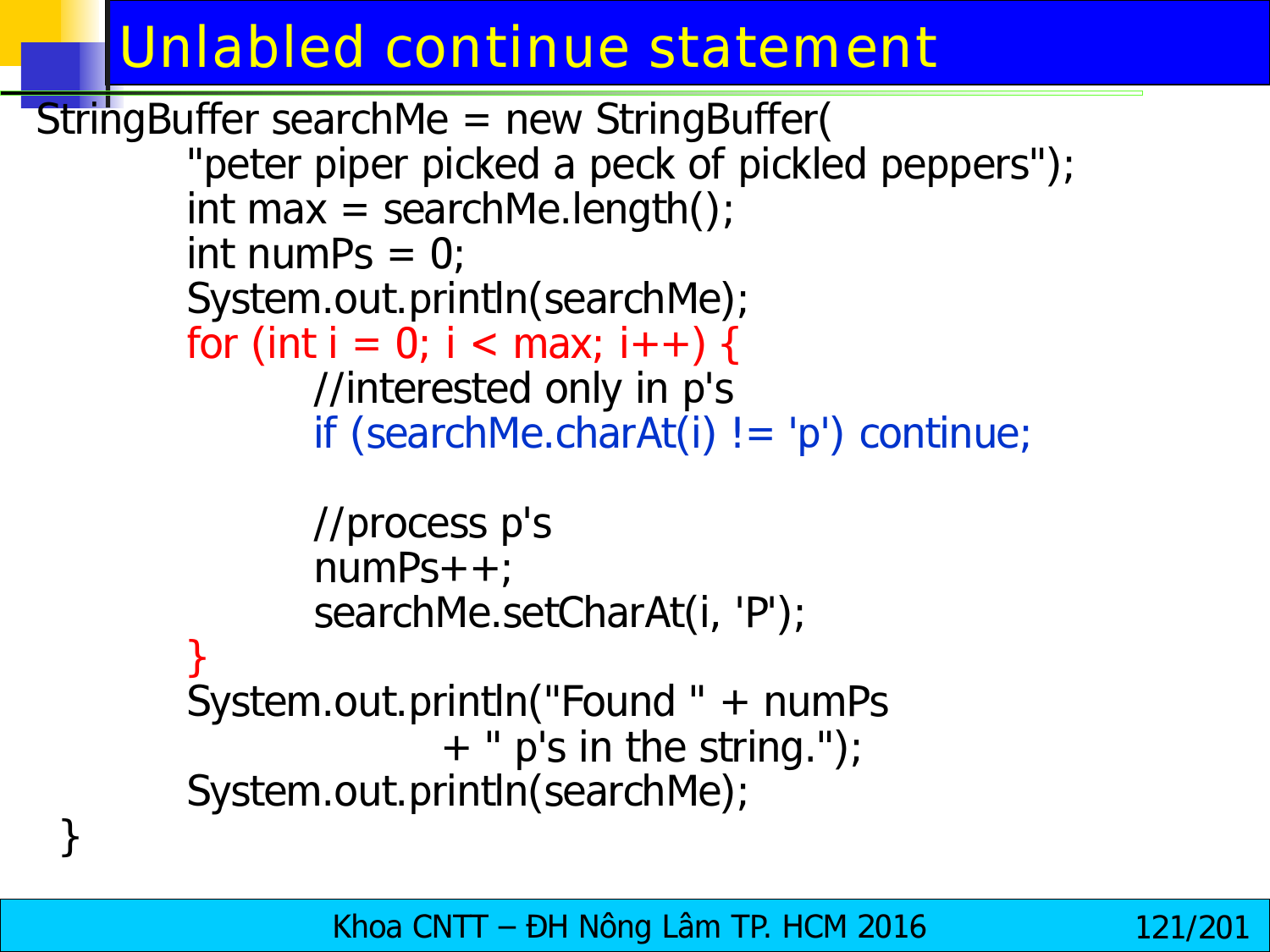

# Unlabled continue statement
StringBuffer searchMe = new StringBuffer(
		"peter piper picked a peck of pickled peppers");
		int max = searchMe.length();
		int numPs = 0;
		System.out.println(searchMe);
		for (int i = 0; i < max; i++) {
			//interested only in p's
			if (searchMe.charAt(i) != 'p') continue;

			//process p's
			numPs++;
			searchMe.setCharAt(i, 'P');
		}
		System.out.println("Found " + numPs
				+ " p's in the string.");
		System.out.println(searchMe);
	}